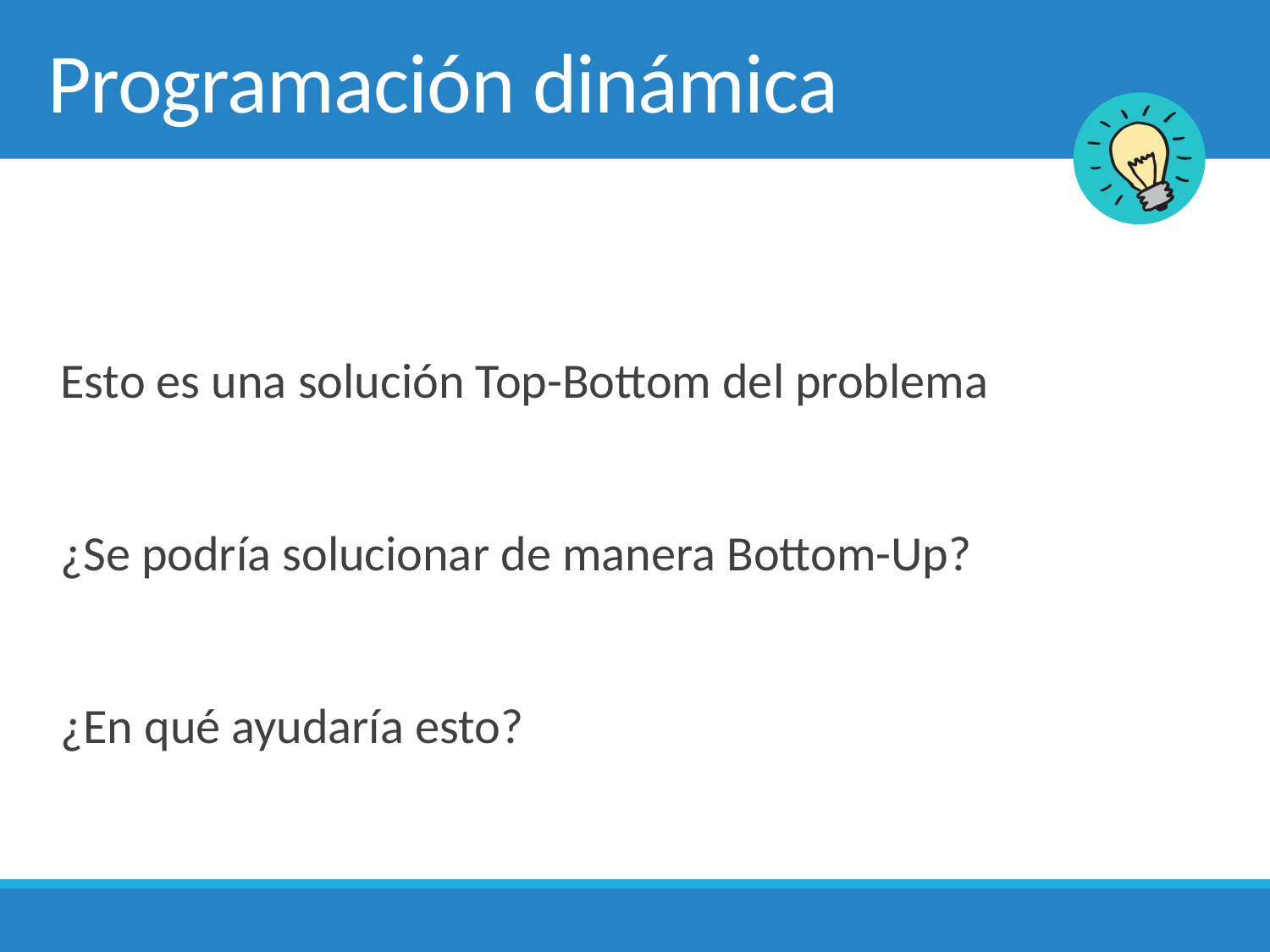

# Programación dinámica
Esto es una solución Top-Bottom del problema
¿Se podría solucionar de manera Bottom-Up?
¿En qué ayudaría esto?